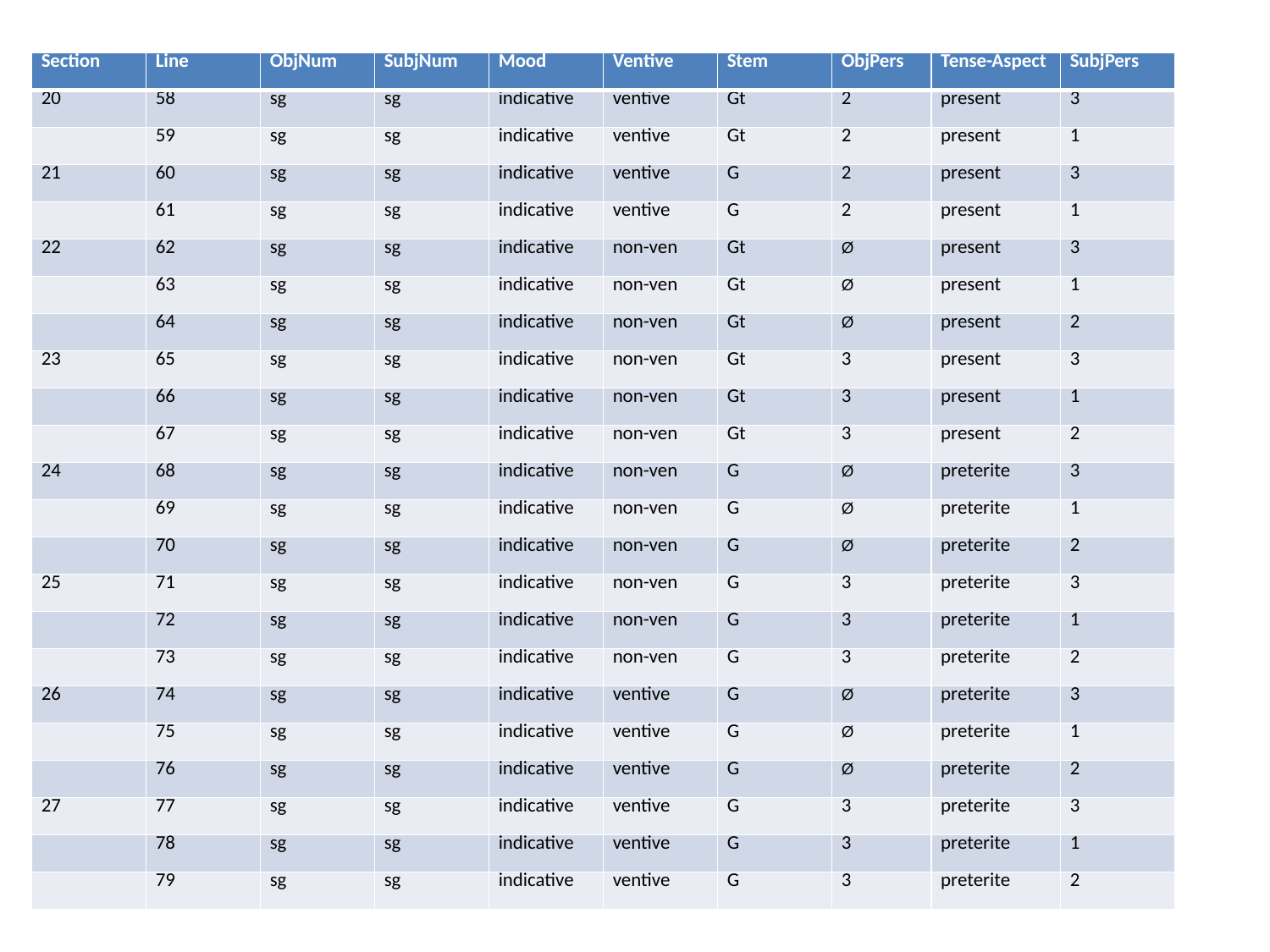

| Section | Line | ObjNum | SubjNum | Mood | Ventive | Stem | ObjPers | Tense-Aspect | SubjPers |
| --- | --- | --- | --- | --- | --- | --- | --- | --- | --- |
| 20 | 58 | sg | sg | indicative | ventive | Gt | 2 | present | 3 |
|  | 59 | sg | sg | indicative | ventive | Gt | 2 | present | 1 |
| 21 | 60 | sg | sg | indicative | ventive | G | 2 | present | 3 |
|  | 61 | sg | sg | indicative | ventive | G | 2 | present | 1 |
| 22 | 62 | sg | sg | indicative | non-ven | Gt | Ø | present | 3 |
|  | 63 | sg | sg | indicative | non-ven | Gt | Ø | present | 1 |
|  | 64 | sg | sg | indicative | non-ven | Gt | Ø | present | 2 |
| 23 | 65 | sg | sg | indicative | non-ven | Gt | 3 | present | 3 |
|  | 66 | sg | sg | indicative | non-ven | Gt | 3 | present | 1 |
|  | 67 | sg | sg | indicative | non-ven | Gt | 3 | present | 2 |
| 24 | 68 | sg | sg | indicative | non-ven | G | Ø | preterite | 3 |
|  | 69 | sg | sg | indicative | non-ven | G | Ø | preterite | 1 |
|  | 70 | sg | sg | indicative | non-ven | G | Ø | preterite | 2 |
| 25 | 71 | sg | sg | indicative | non-ven | G | 3 | preterite | 3 |
|  | 72 | sg | sg | indicative | non-ven | G | 3 | preterite | 1 |
|  | 73 | sg | sg | indicative | non-ven | G | 3 | preterite | 2 |
| 26 | 74 | sg | sg | indicative | ventive | G | Ø | preterite | 3 |
|  | 75 | sg | sg | indicative | ventive | G | Ø | preterite | 1 |
|  | 76 | sg | sg | indicative | ventive | G | Ø | preterite | 2 |
| 27 | 77 | sg | sg | indicative | ventive | G | 3 | preterite | 3 |
|  | 78 | sg | sg | indicative | ventive | G | 3 | preterite | 1 |
|  | 79 | sg | sg | indicative | ventive | G | 3 | preterite | 2 |